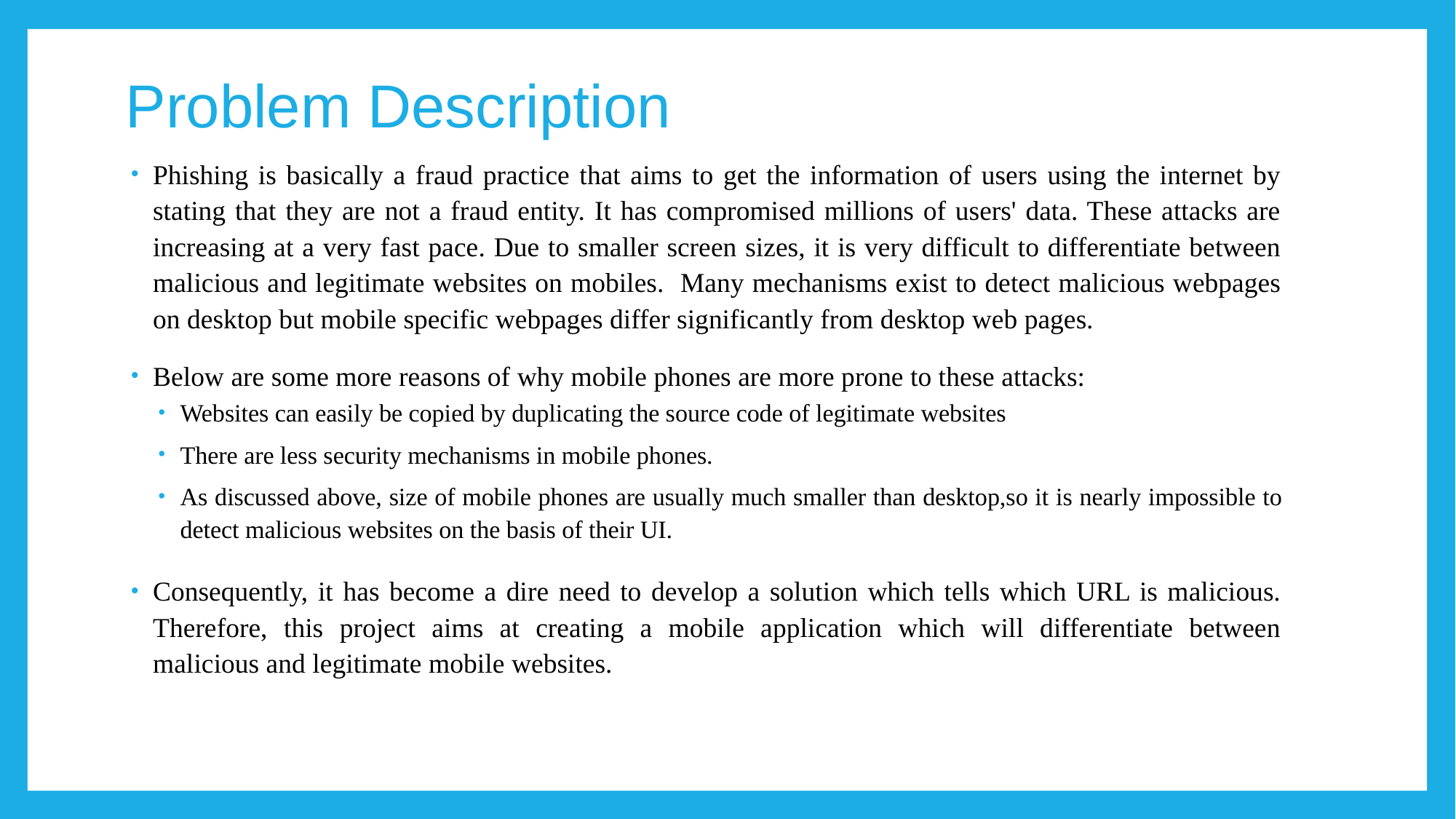

# Problem Description
Phishing is basically a fraud practice that aims to get the information of users using the internet by stating that they are not a fraud entity. It has compromised millions of users' data. These attacks are increasing at a very fast pace. Due to smaller screen sizes, it is very difficult to differentiate between malicious and legitimate websites on mobiles.  Many mechanisms exist to detect malicious webpages on desktop but mobile specific webpages differ significantly from desktop web pages.
Below are some more reasons of why mobile phones are more prone to these attacks:
Websites can easily be copied by duplicating the source code of legitimate websites
There are less security mechanisms in mobile phones.
As discussed above, size of mobile phones are usually much smaller than desktop,so it is nearly impossible to detect malicious websites on the basis of their UI.
Consequently, it has become a dire need to develop a solution which tells which URL is malicious. Therefore, this project aims at creating a mobile application which will differentiate between malicious and legitimate mobile websites.